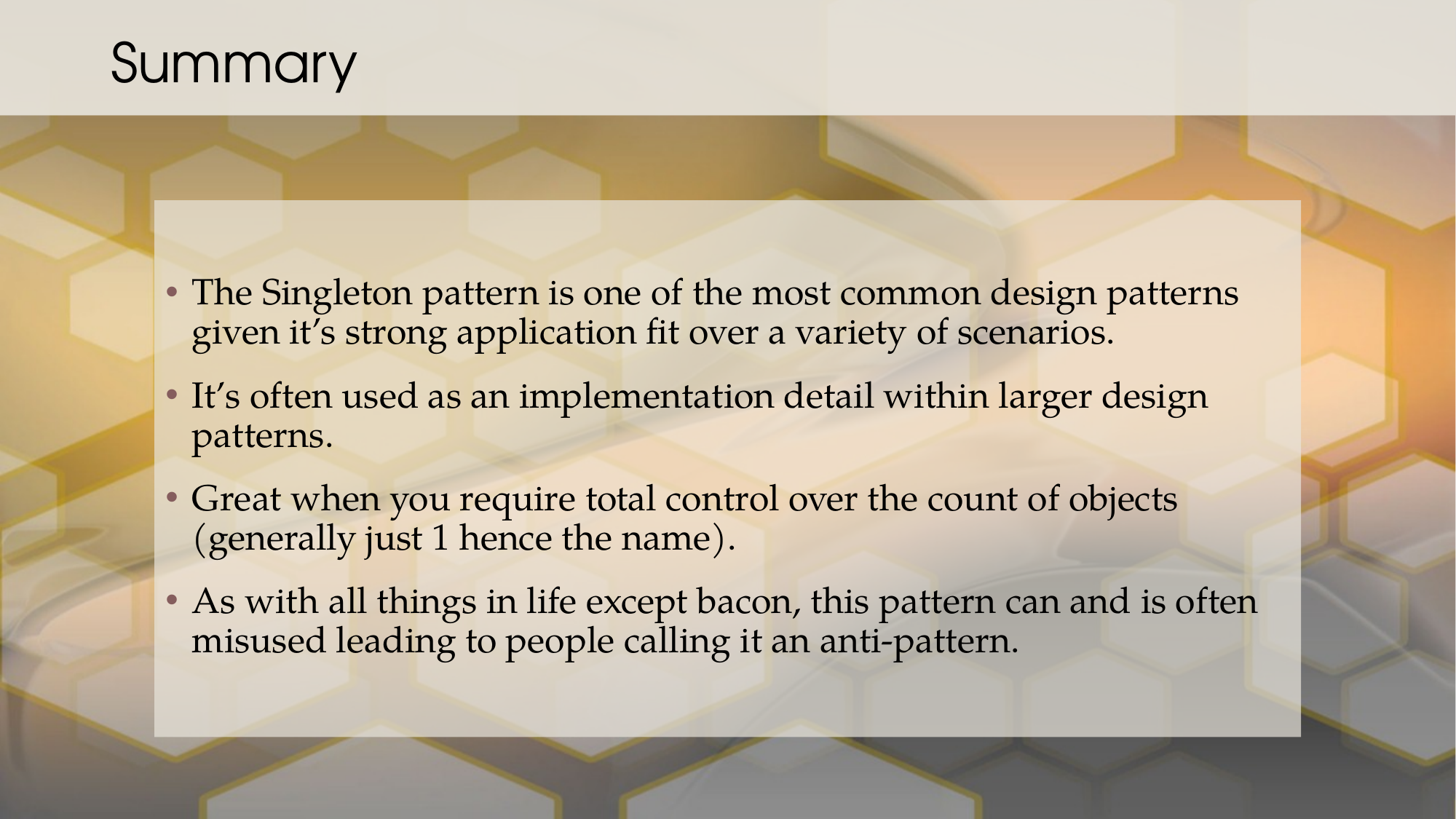

# Summary

The Singleton pattern is one of the most common design patterns given it’s strong application fit over a variety of scenarios.
It’s often used as an implementation detail within larger design patterns.
Great when you require total control over the count of objects (generally just 1 hence the name).
As with all things in life except bacon, this pattern can and is often misused leading to people calling it an anti-pattern.